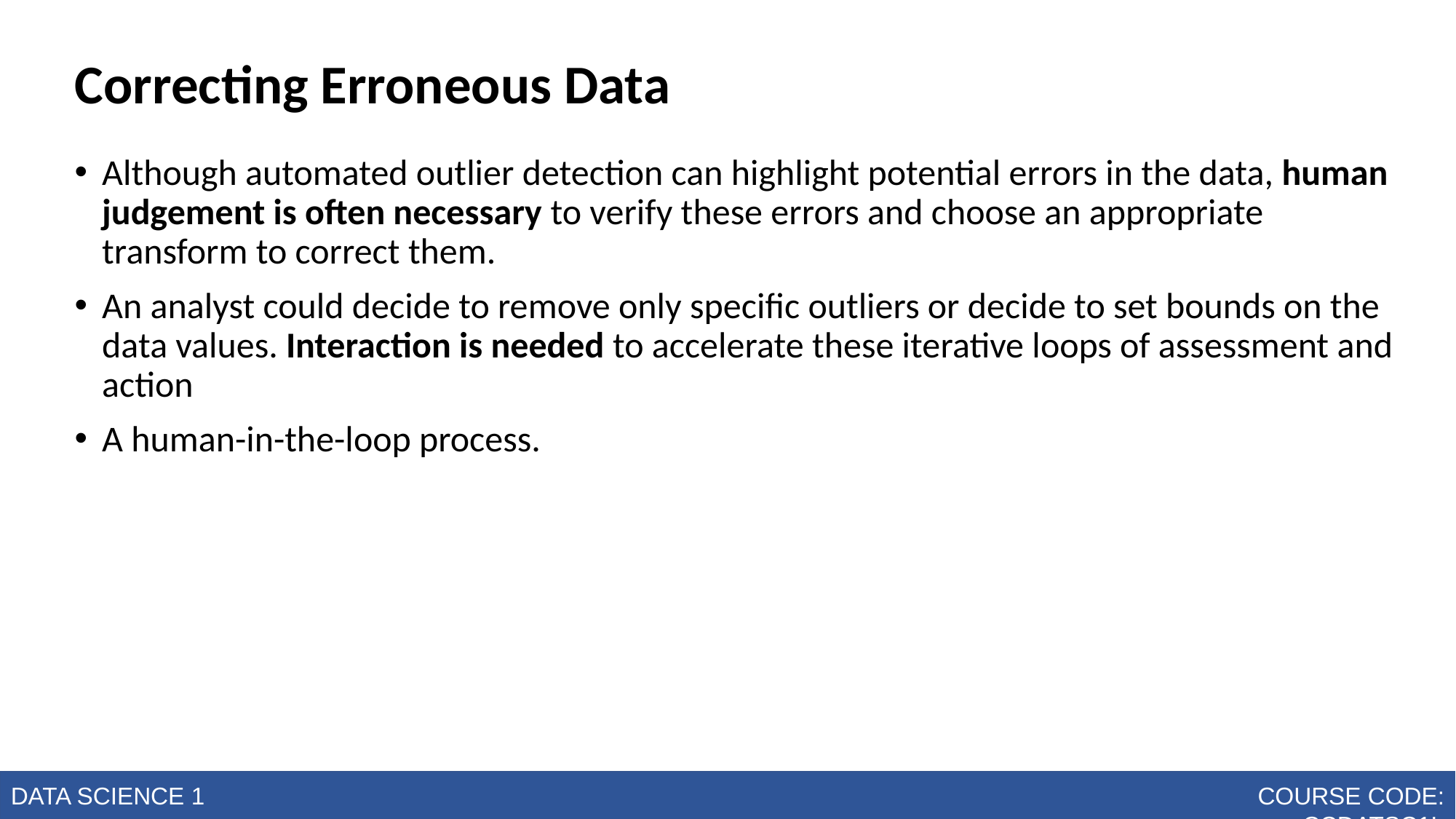

# Correcting Erroneous Data
Although automated outlier detection can highlight potential errors in the data, human judgement is often necessary to verify these errors and choose an appropriate transform to correct them.
An analyst could decide to remove only specific outliers or decide to set bounds on the data values. Interaction is needed to accelerate these iterative loops of assessment and action
A human-in-the-loop process.

Introduction to the Science of Data

Joseph Marvin R. Imperial
DATA SCIENCE 1
NU College of Computing and Information Technologies
COURSE CODE: CCDATSC1L